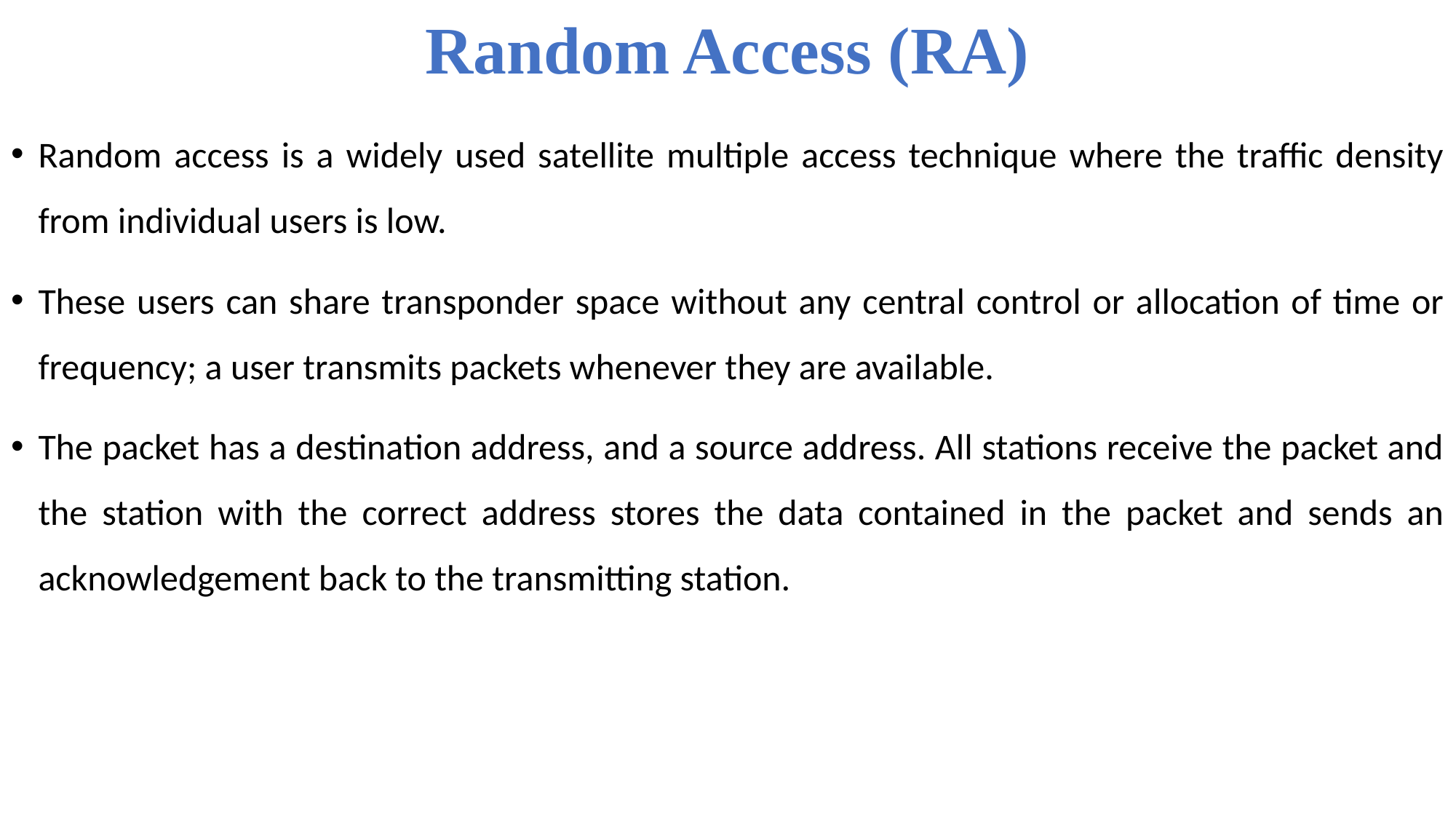

# Random Access (RA)
Random access is a widely used satellite multiple access technique where the traffic density from individual users is low.
These users can share transponder space without any central control or allocation of time or frequency; a user transmits packets whenever they are available.
The packet has a destination address, and a source address. All stations receive the packet and the station with the correct address stores the data contained in the packet and sends an acknowledgement back to the transmitting station.